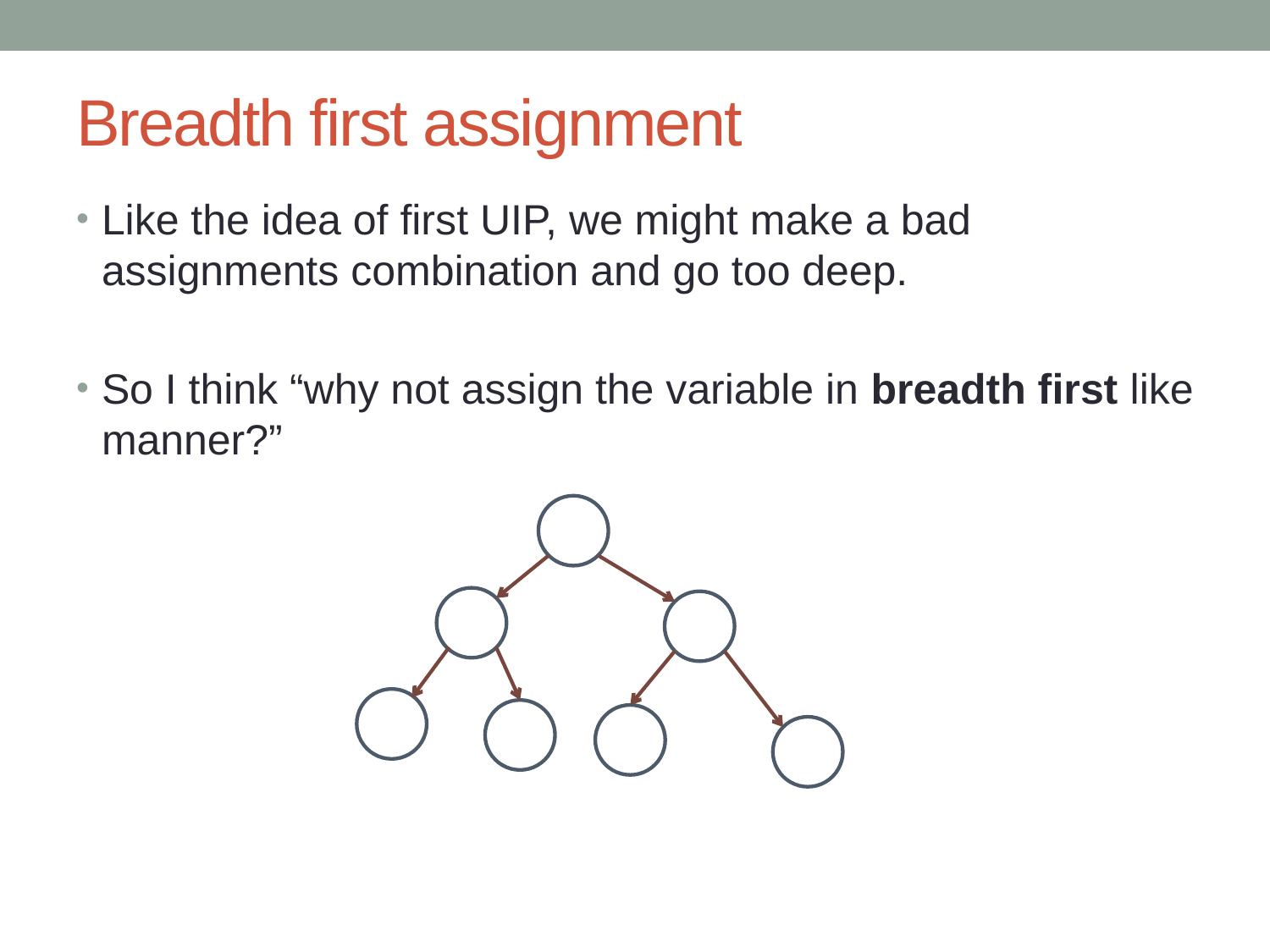

# Breadth first assignment
Like the idea of first UIP, we might make a bad assignments combination and go too deep.

So I think “why not assign the variable in breadth first like manner?”